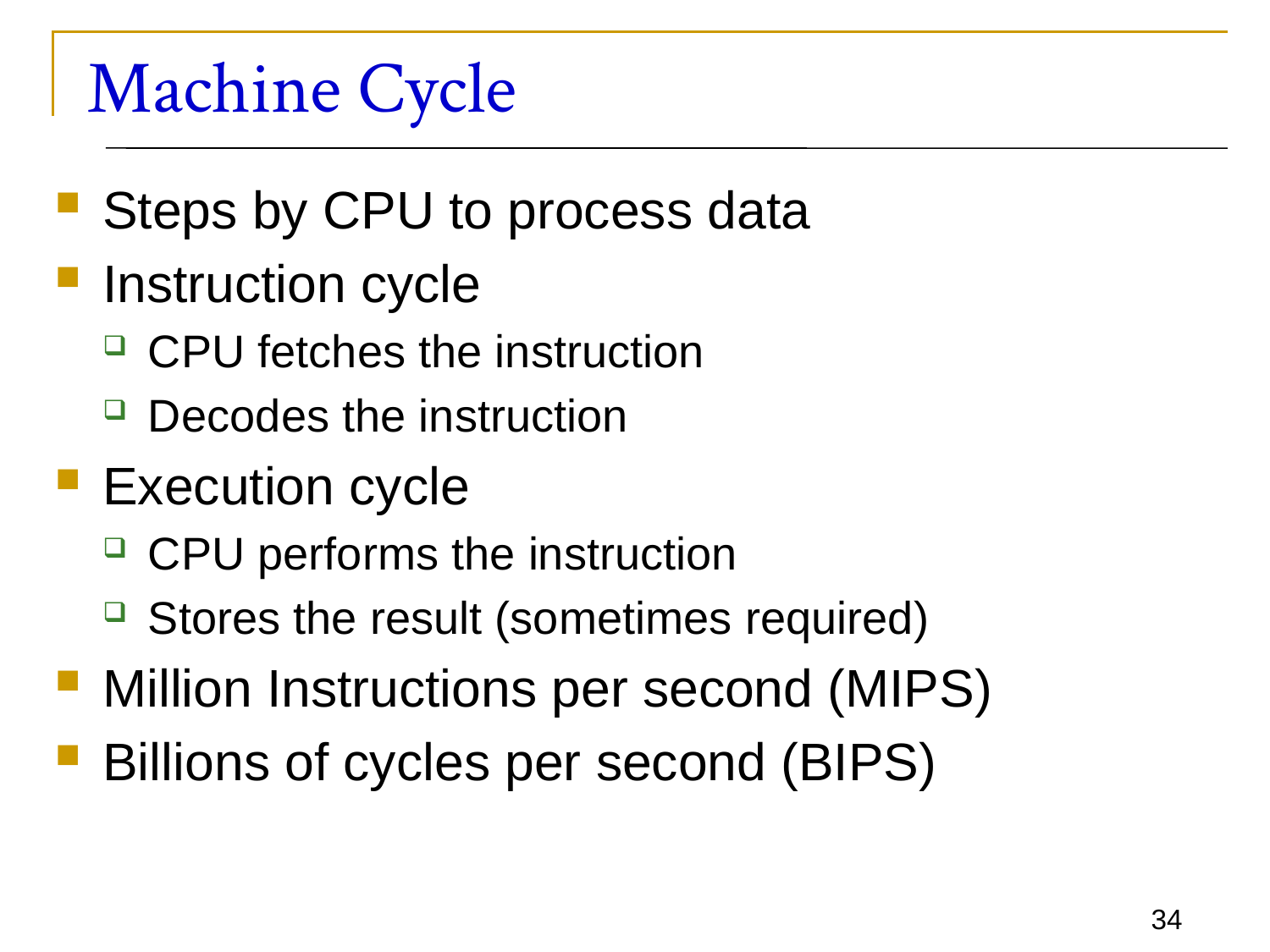

# Machine Cycle
Steps by CPU to process data
Instruction cycle
CPU fetches the instruction
Decodes the instruction
Execution cycle
CPU performs the instruction
Stores the result (sometimes required)
Million Instructions per second (MIPS)
Billions of cycles per second (BIPS)
34